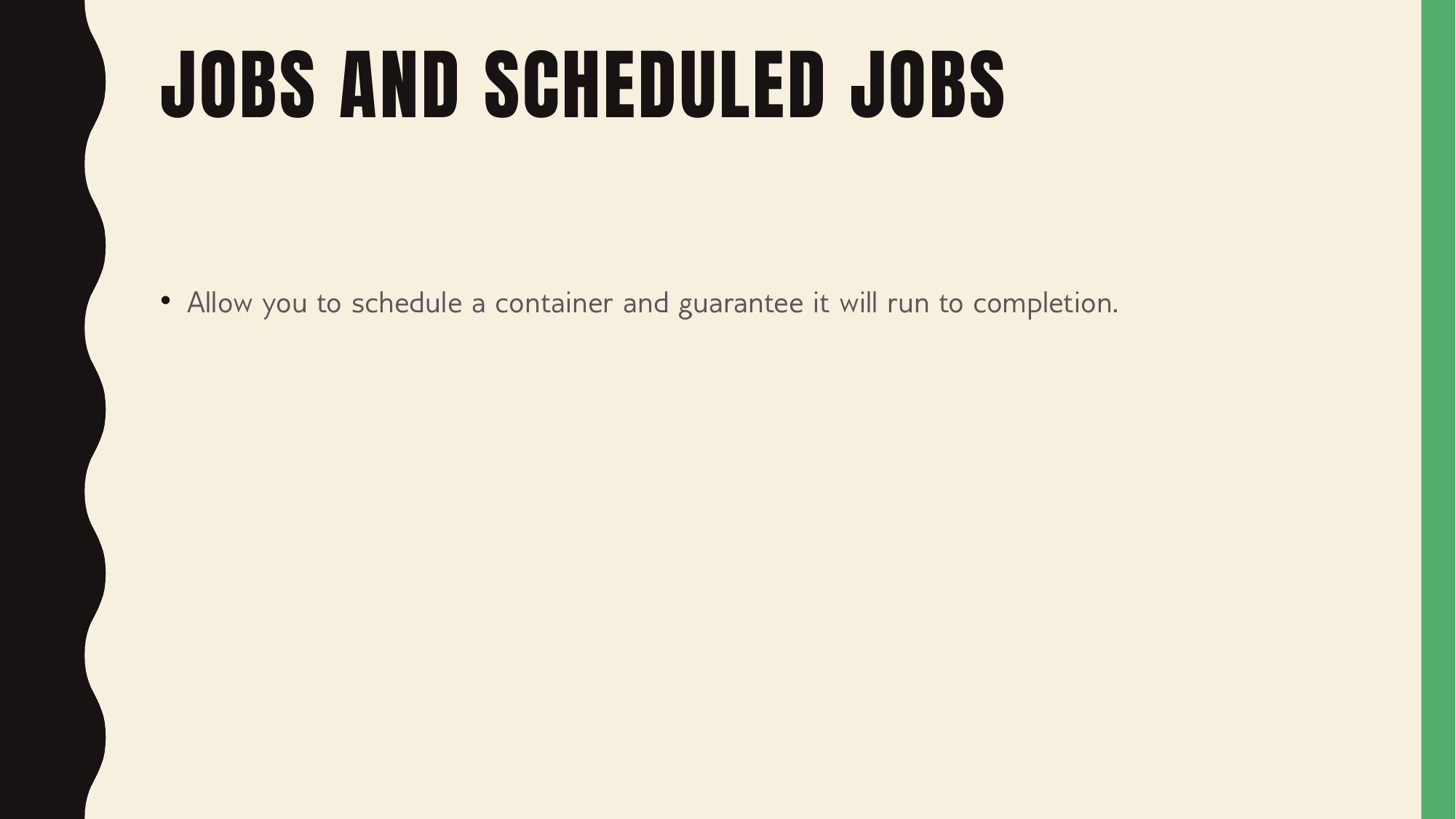

# Jobs and scheduled jobs
Allow you to schedule a container and guarantee it will run to completion.